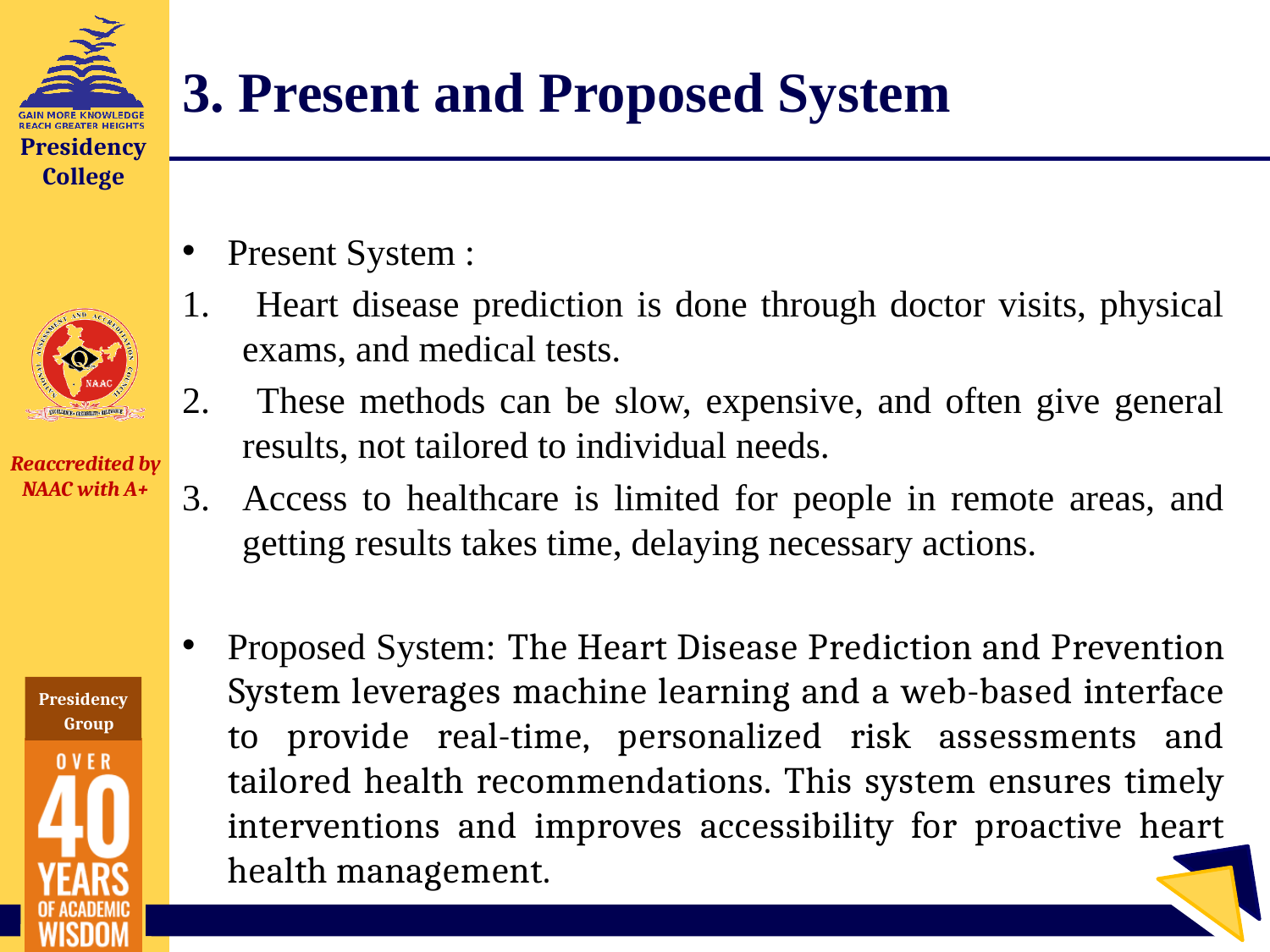

# 3. Present and Proposed System

Present System :
 Heart disease prediction is done through doctor visits, physical exams, and medical tests.
 These methods can be slow, expensive, and often give general results, not tailored to individual needs.
Access to healthcare is limited for people in remote areas, and getting results takes time, delaying necessary actions.

Proposed System: The Heart Disease Prediction and Prevention System leverages machine learning and a web-based interface to provide real-time, personalized risk assessments and tailored health recommendations. This system ensures timely interventions and improves accessibility for proactive heart health management.